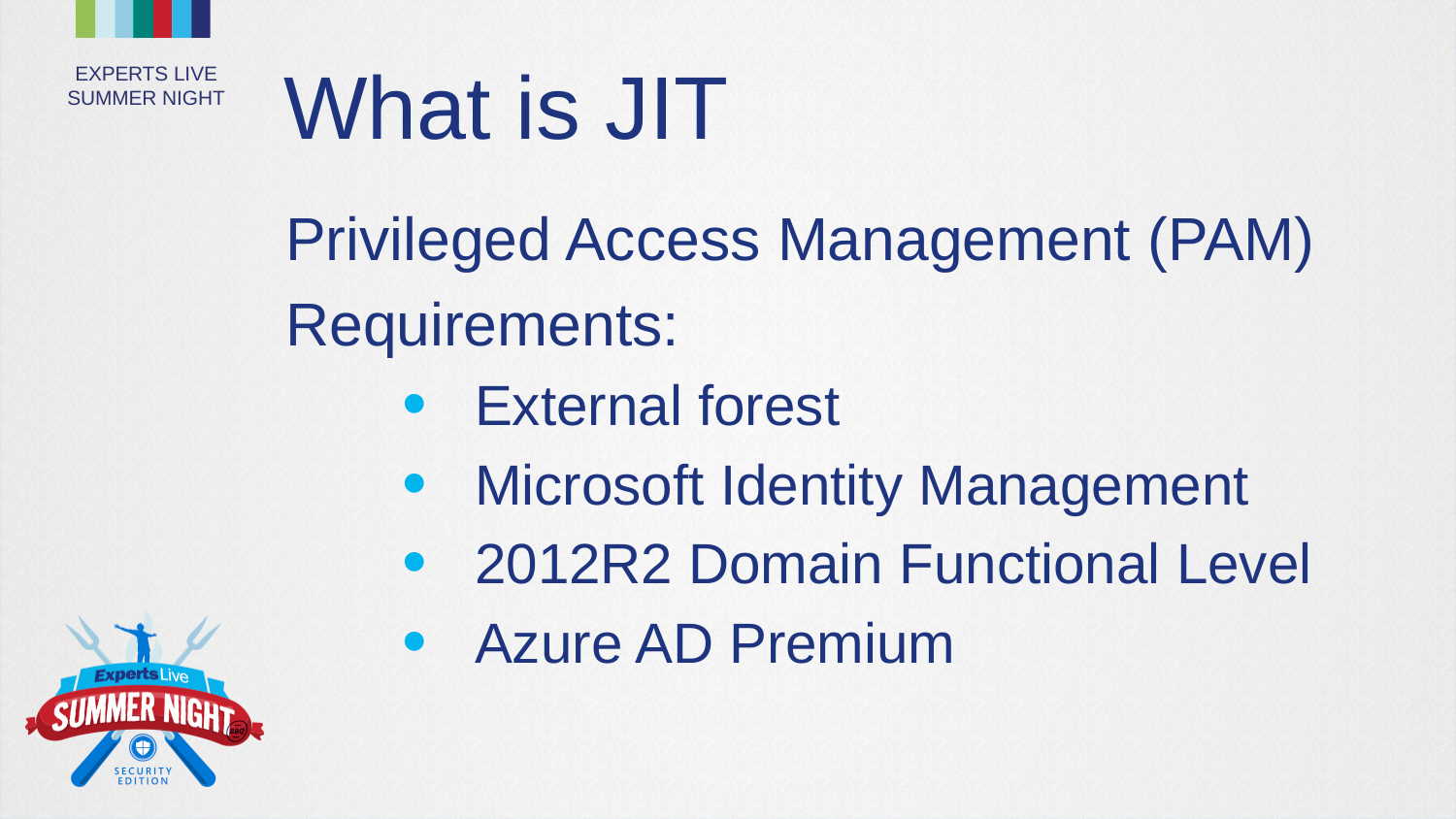

# What is JIT
Privileged Access Management (PAM)
Requirements:
External forest
Microsoft Identity Management
2012R2 Domain Functional Level
Azure AD Premium